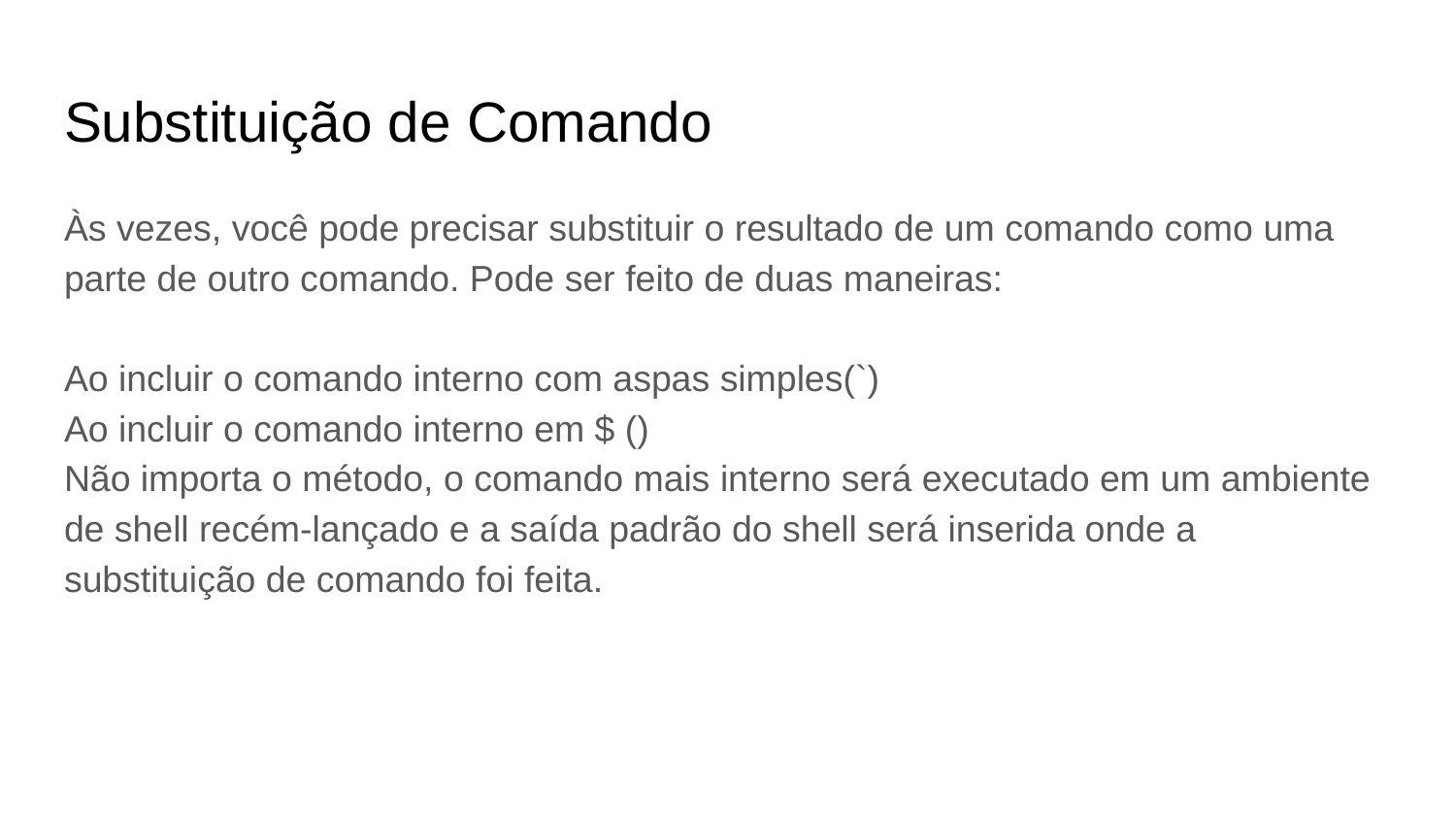

# Substituição de Comando
Às vezes, você pode precisar substituir o resultado de um comando como uma parte de outro comando. Pode ser feito de duas maneiras:
Ao incluir o comando interno com aspas simples(`)
Ao incluir o comando interno em $ ()
Não importa o método, o comando mais interno será executado em um ambiente de shell recém-lançado e a saída padrão do shell será inserida onde a substituição de comando foi feita.